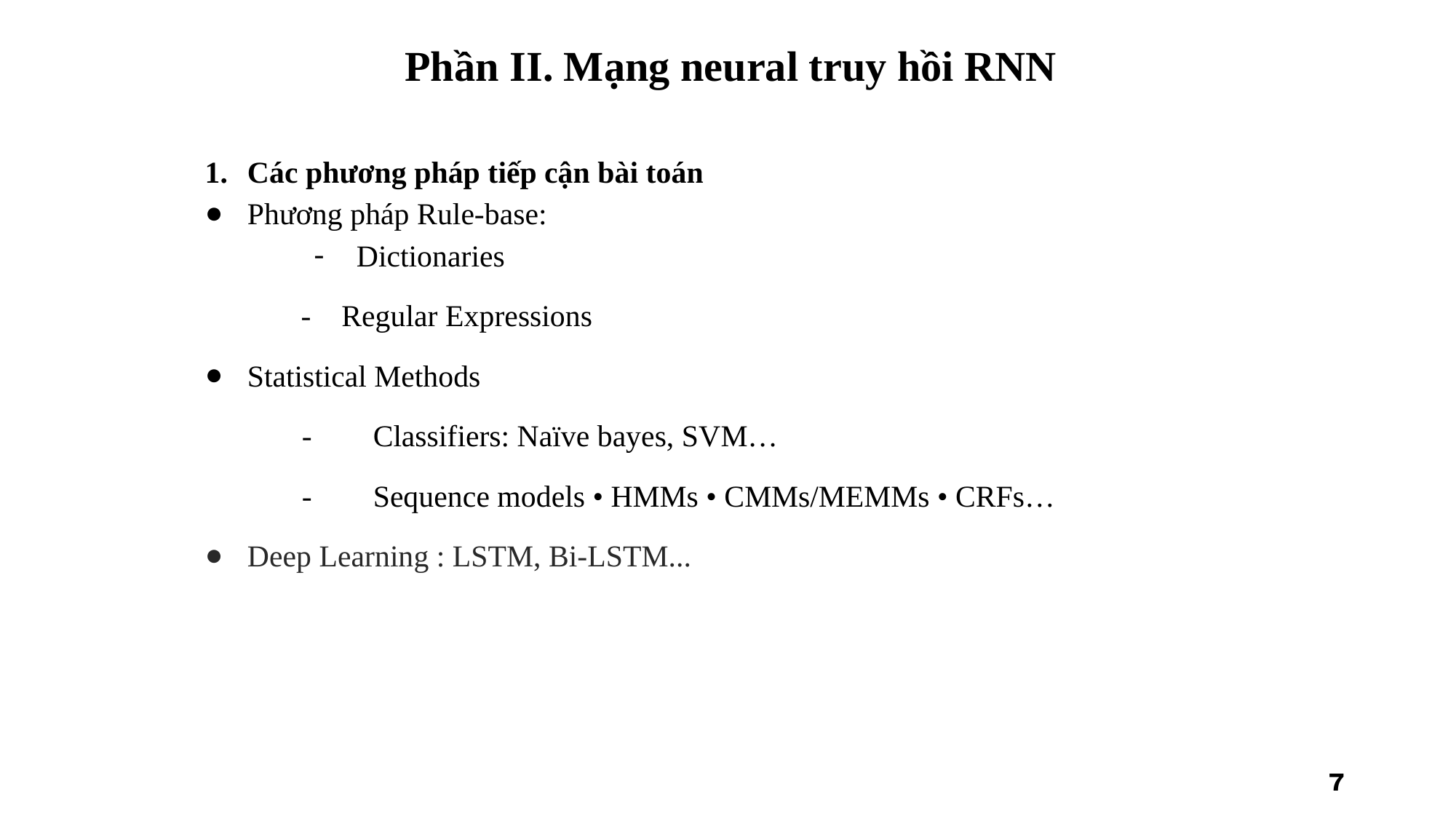

Phần II. Mạng neural truy hồi RNN
Các phương pháp tiếp cận bài toán
Phương pháp Rule-base:
Dictionaries
       -    Regular Expressions
Statistical Methods
-        Classifiers: Naïve bayes, SVM…
-        Sequence models • HMMs • CMMs/MEMMs • CRFs…
Deep Learning : LSTM, Bi-LSTM...

7